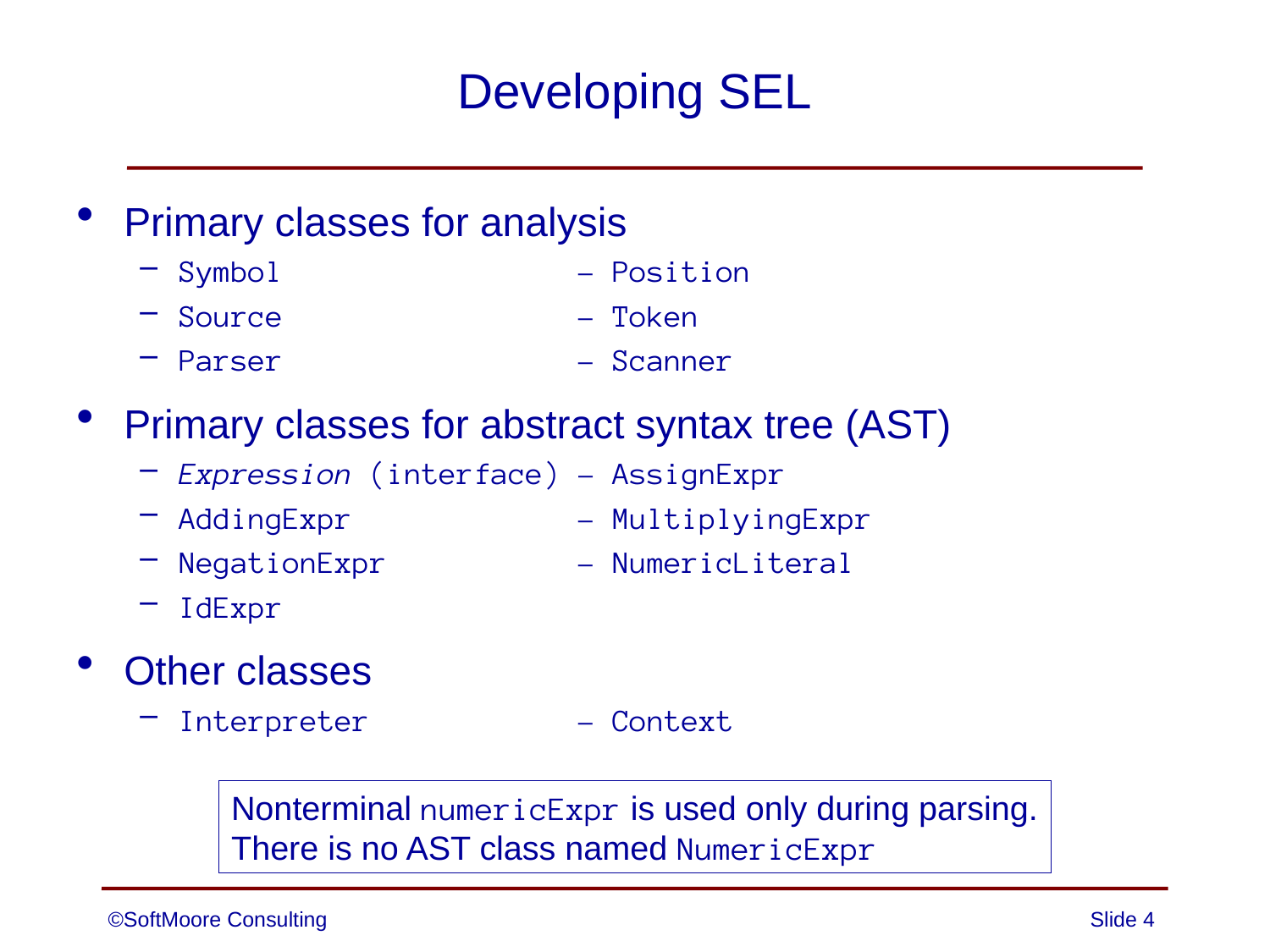

# Developing SEL
Primary classes for analysis
Symbol                 – Position
Source                 – Token
Parser                 – Scanner
Primary classes for abstract syntax tree (AST)
Expression (interface) – AssignExpr
AddingExpr             – MultiplyingExpr
NegationExpr           – NumericLiteral
IdExpr
Other classes
Interpreter            – Context
Nonterminal numericExpr is used only during parsing.
There is no AST class named NumericExpr
©SoftMoore Consulting
Slide 4